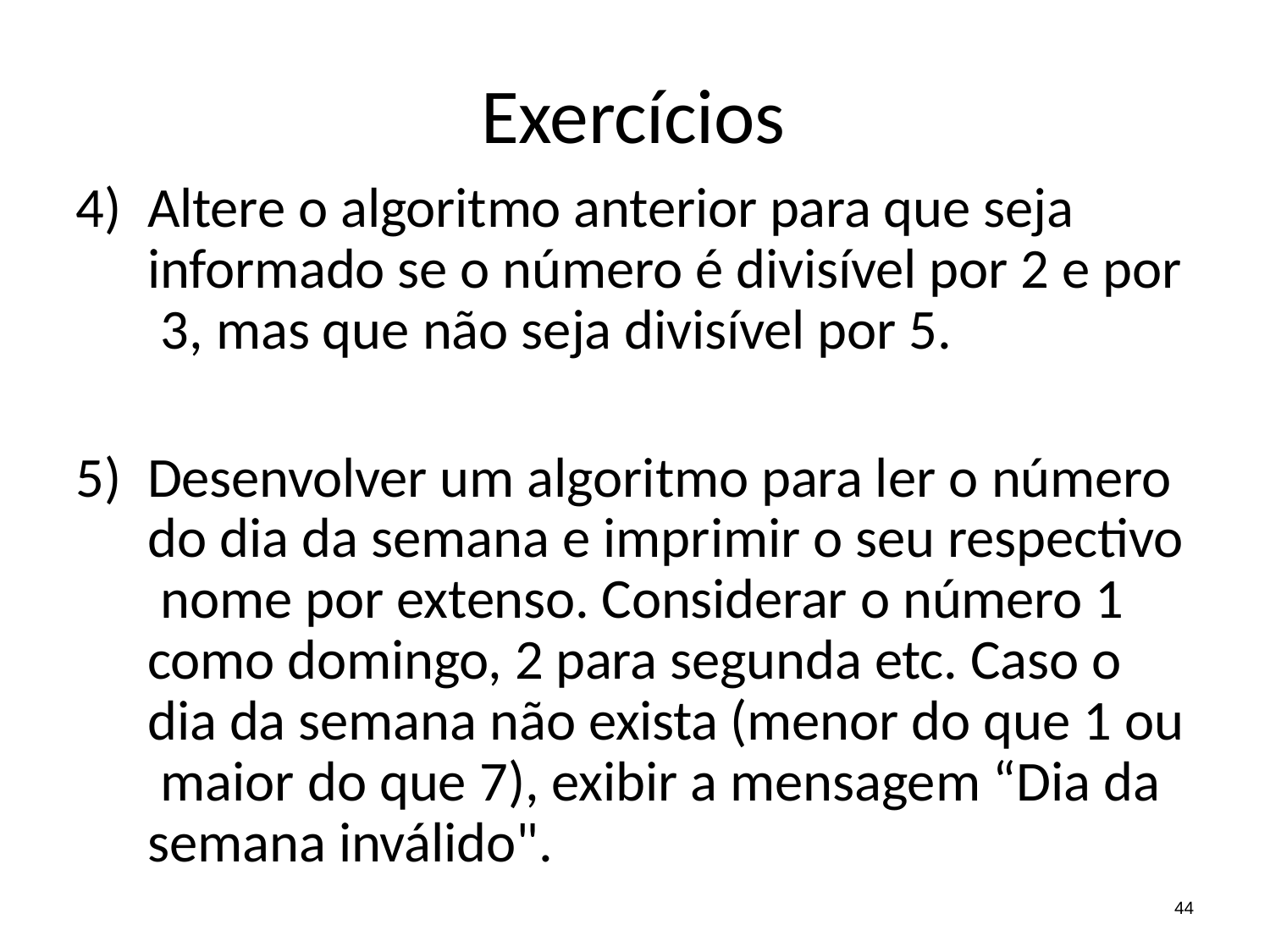

# Exercícios
Altere o algoritmo anterior para que seja  informado se o número é divisível por 2 e por  3, mas que não seja divisível por 5.

Desenvolver um algoritmo para ler o número  do dia da semana e imprimir o seu respectivo  nome por extenso. Considerar o número 1  como domingo, 2 para segunda etc. Caso o  dia da semana não exista (menor do que 1 ou  maior do que 7), exibir a mensagem “Dia da  semana inválido".
44